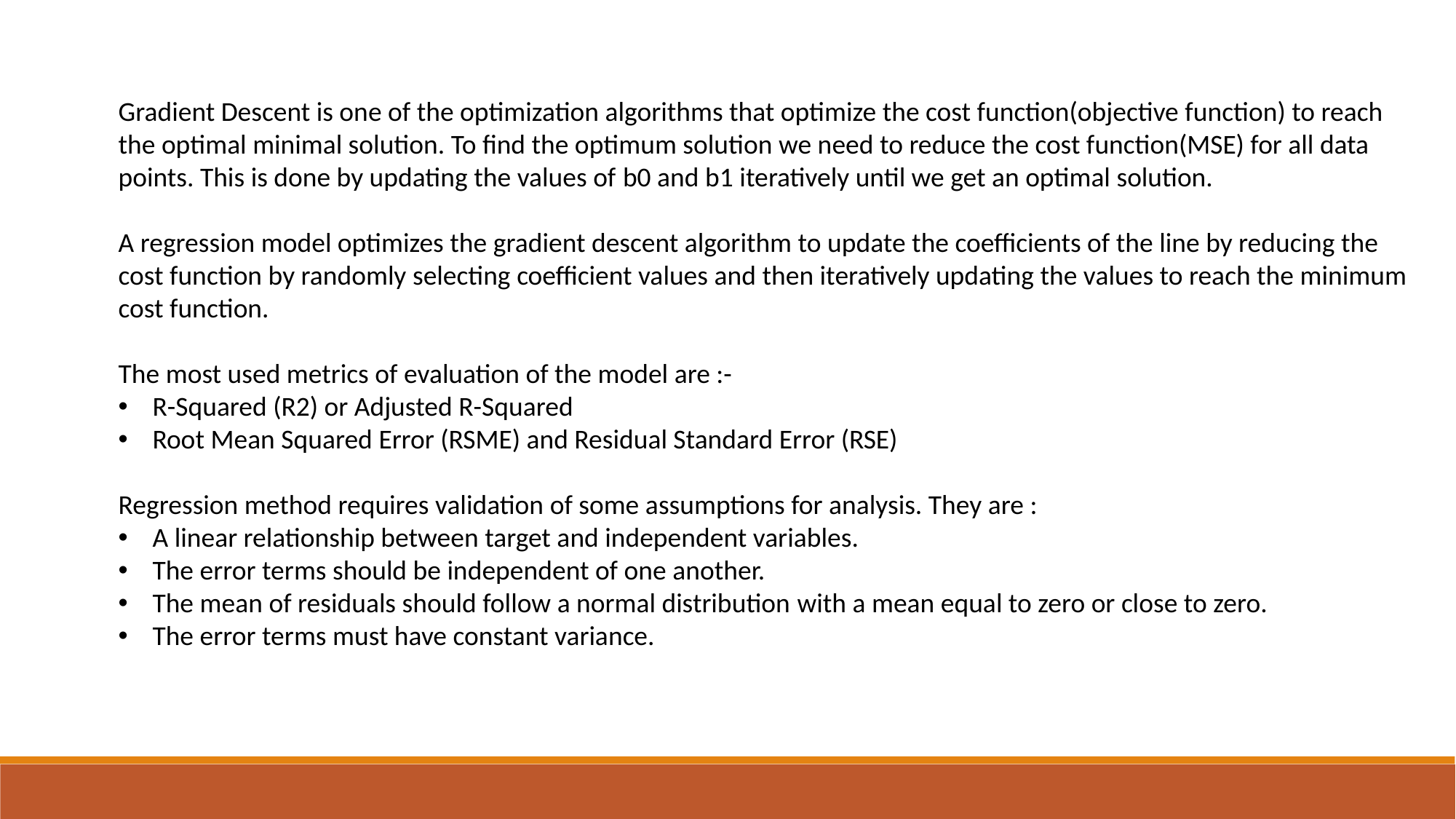

Gradient Descent is one of the optimization algorithms that optimize the cost function(objective function) to reach the optimal minimal solution. To find the optimum solution we need to reduce the cost function(MSE) for all data points. This is done by updating the values of b0 and b1 iteratively until we get an optimal solution.

A regression model optimizes the gradient descent algorithm to update the coefficients of the line by reducing the cost function by randomly selecting coefficient values and then iteratively updating the values to reach the minimum cost function.

The most used metrics of evaluation of the model are :-
R-Squared (R2) or Adjusted R-Squared
Root Mean Squared Error (RSME) and Residual Standard Error (RSE)

Regression method requires validation of some assumptions for analysis. They are :
A linear relationship between target and independent variables.
The error terms should be independent of one another.
The mean of residuals should follow a normal distribution with a mean equal to zero or close to zero.
The error terms must have constant variance.